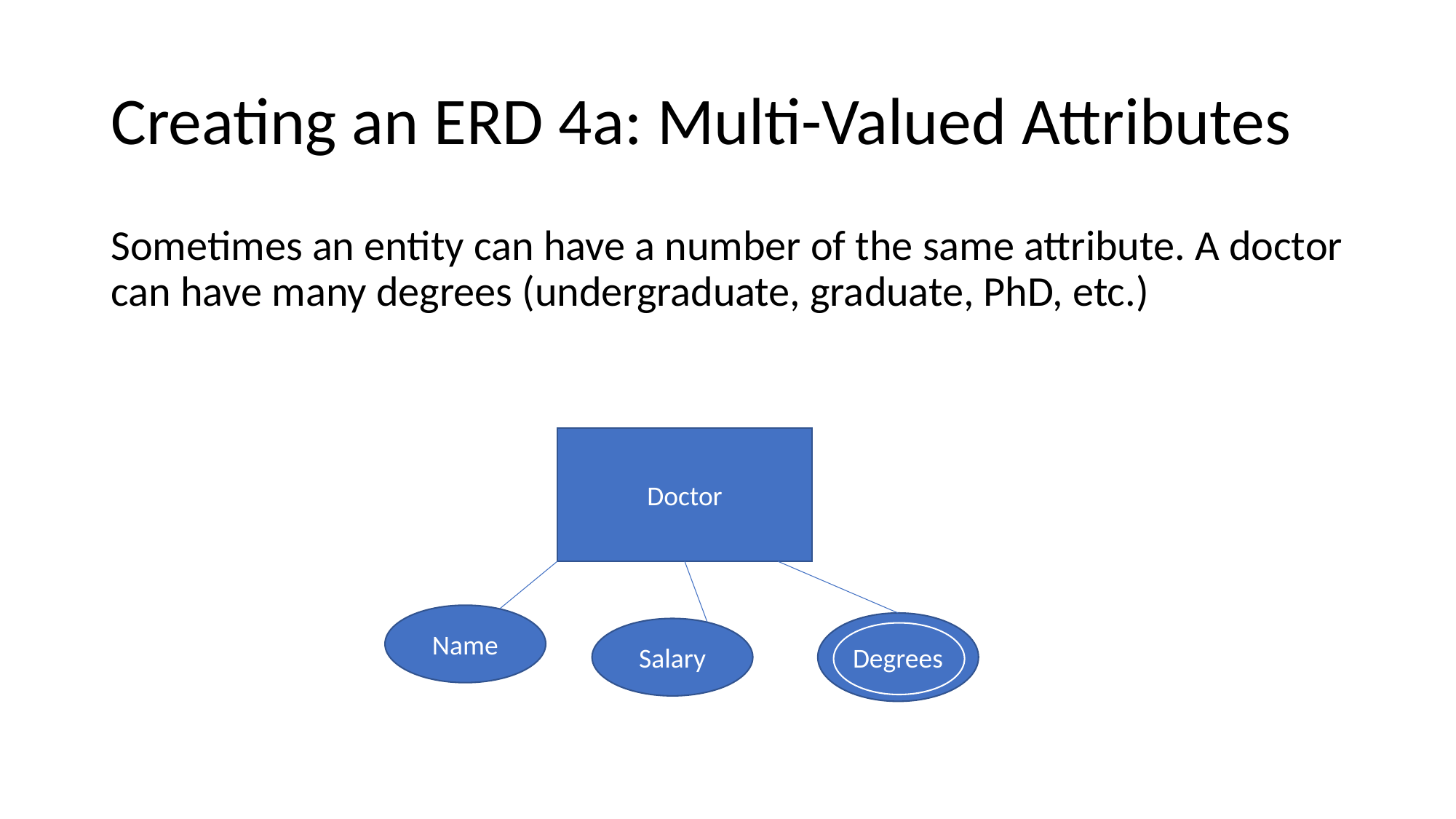

# Creating an ERD 4a: Multi-Valued Attributes
Sometimes an entity can have a number of the same attribute. A doctor can have many degrees (undergraduate, graduate, PhD, etc.)

Doctor
Name
Degrees

Salary